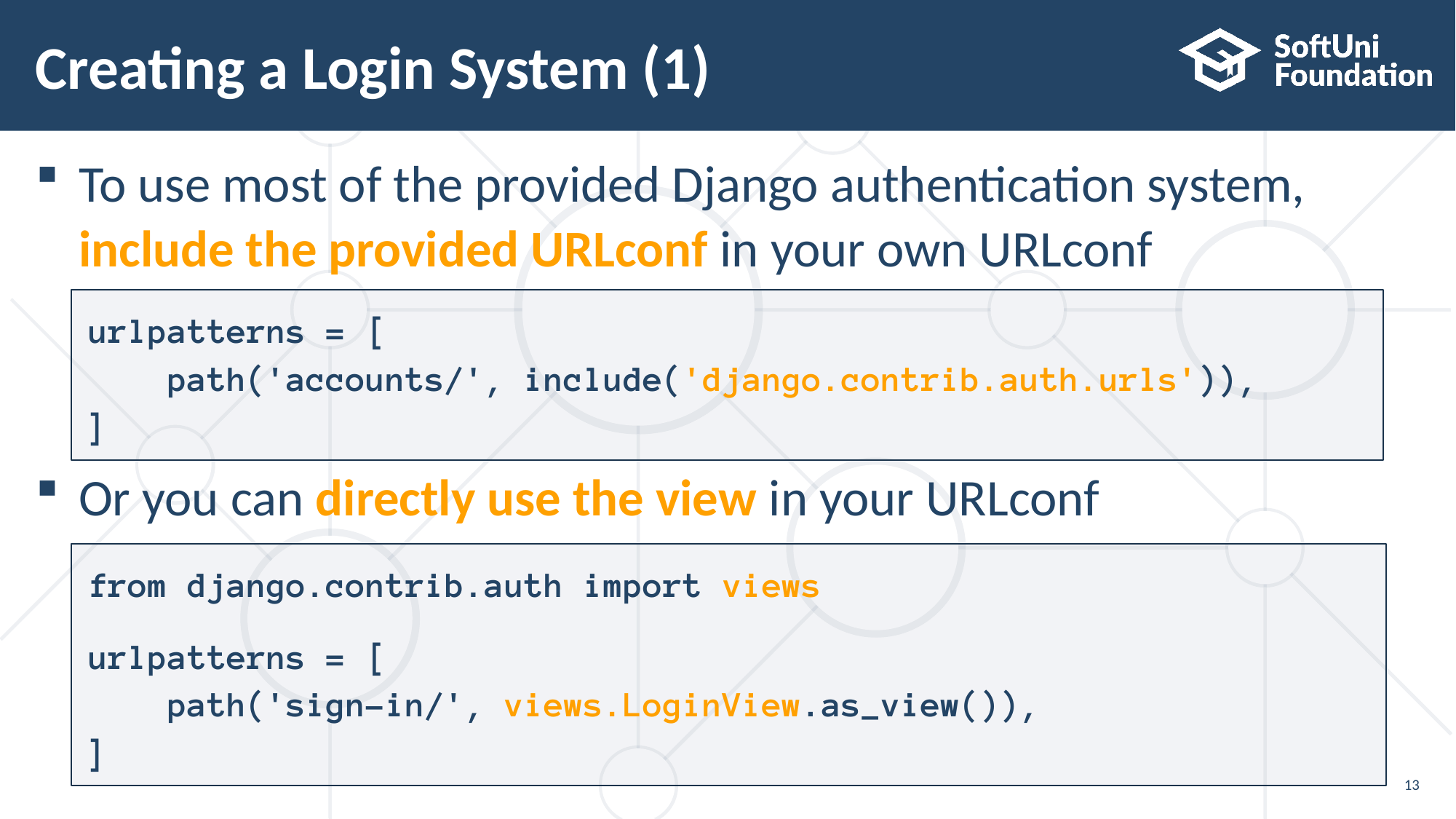

# Creating a Login System (1)
To use most of the provided Django authentication system, include the provided URLconf in your own URLconf

Or you can directly use the view in your URLconf
urlpatterns = [
    path('accounts/', include('django.contrib.auth.urls')),
]
from django.contrib.auth import views

urlpatterns = [
    path('sign-in/', views.LoginView.as_view()),
]
13